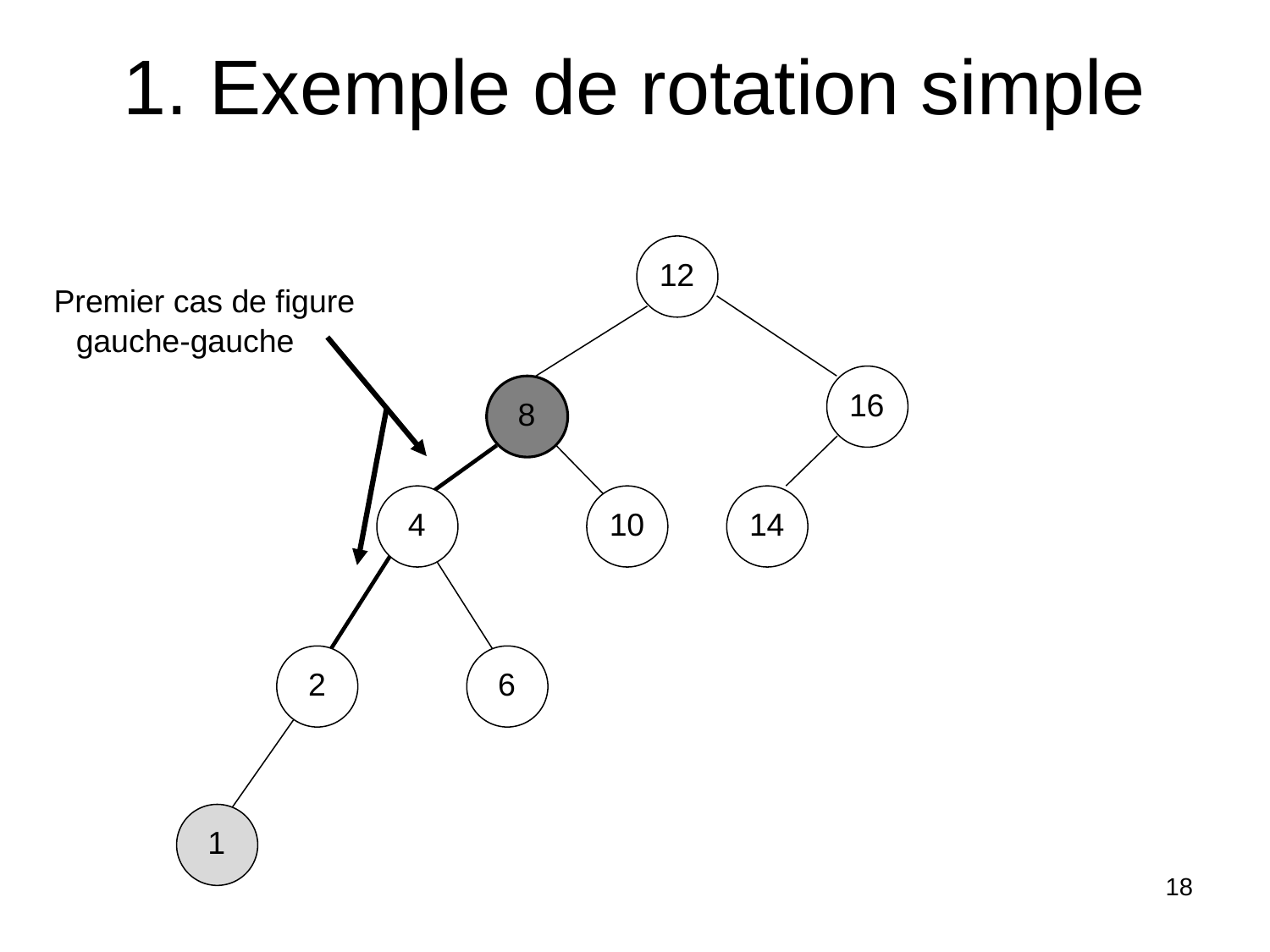

1. Exemple de rotation simple

12
Premier cas de figure

gauche-gauche

16

8

4

10

14

2

6

1
18